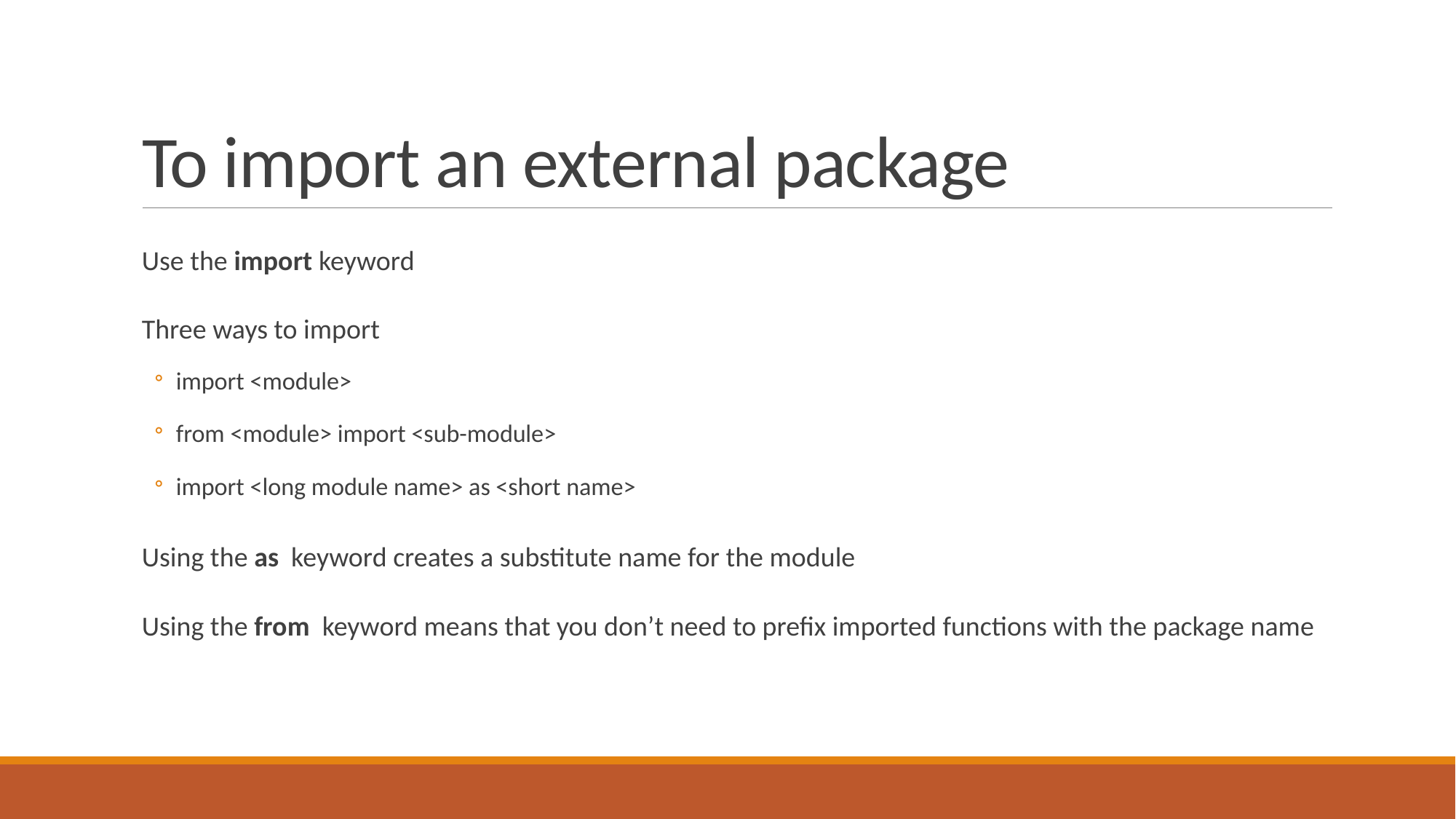

# To import an external package
Use the import keyword
Three ways to import
import <module>
from <module> import <sub-module>
import <long module name> as <short name>
Using the as  keyword creates a substitute name for the module
Using the from  keyword means that you don’t need to prefix imported functions with the package name